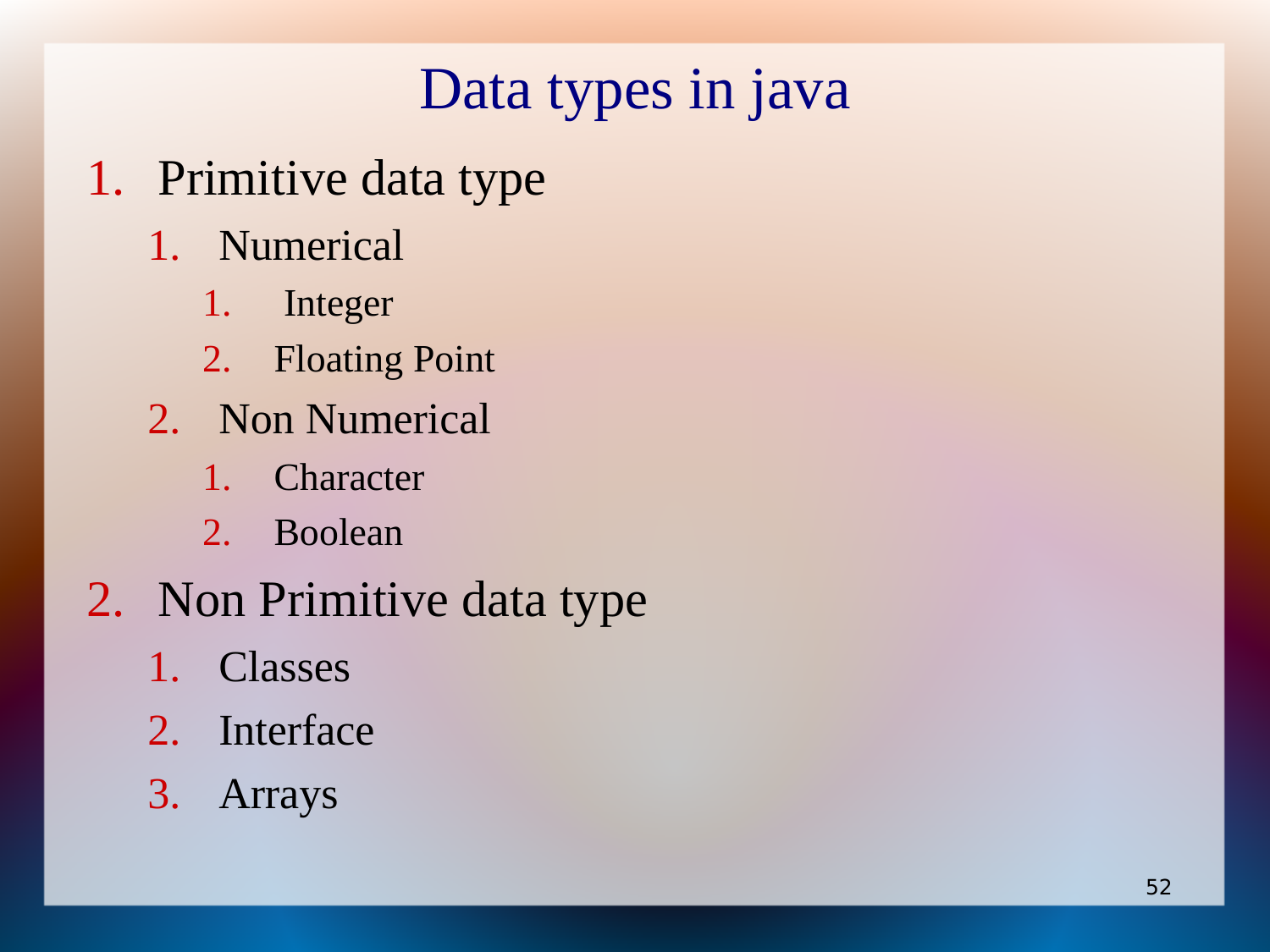

Data types in java
Primitive data type
Numerical
 Integer
Floating Point
Non Numerical
Character
Boolean
Non Primitive data type
Classes
Interface
Arrays

52